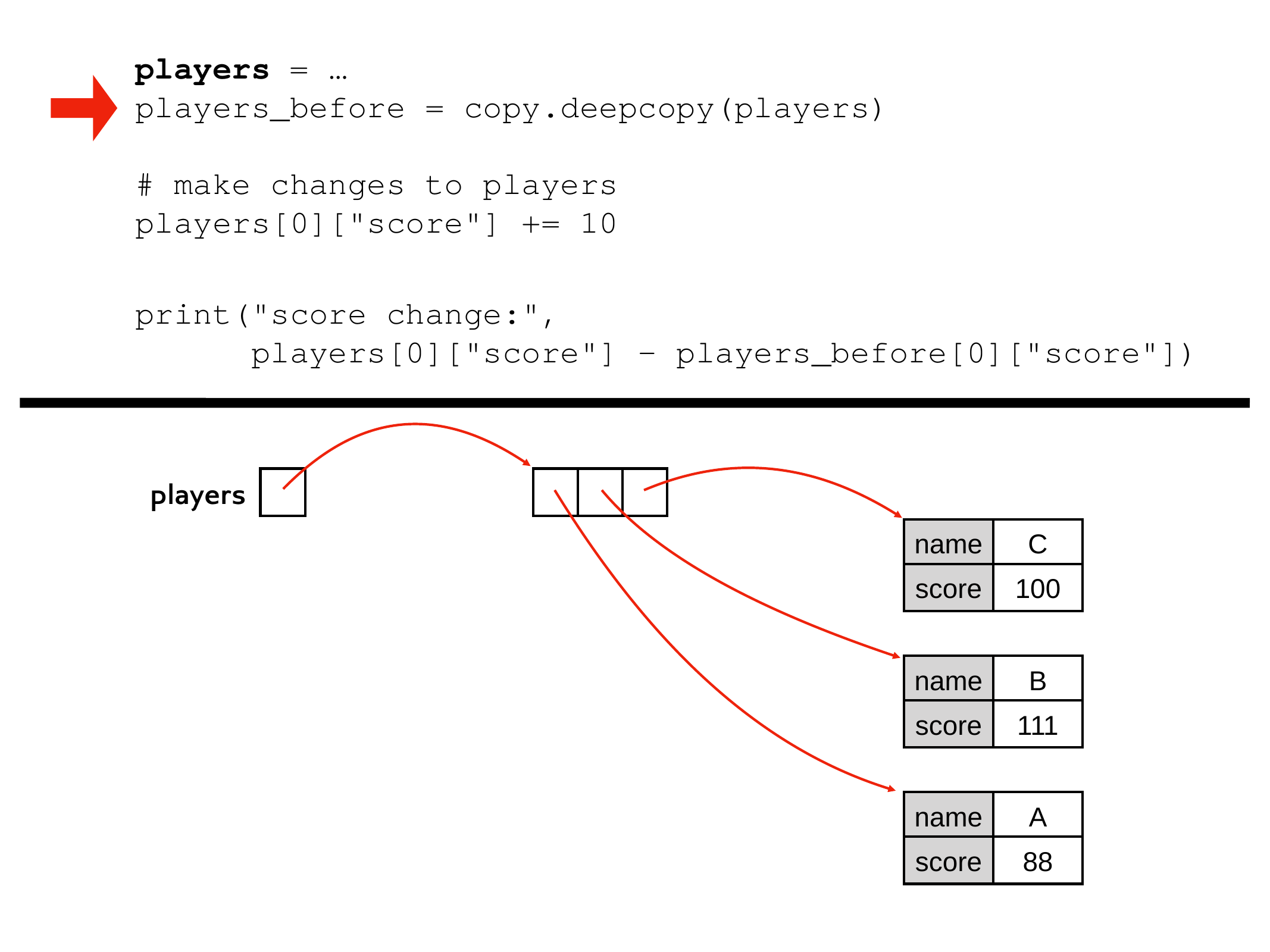

players = …
players_before = copy.deepcopy(players)
# make changes to players
players[0]["score"] += 10
print("score change:",
      players[0]["score"] - players_before[0]["score"])

players

name
C
score
100
name
B
score
111
name
A
score
88